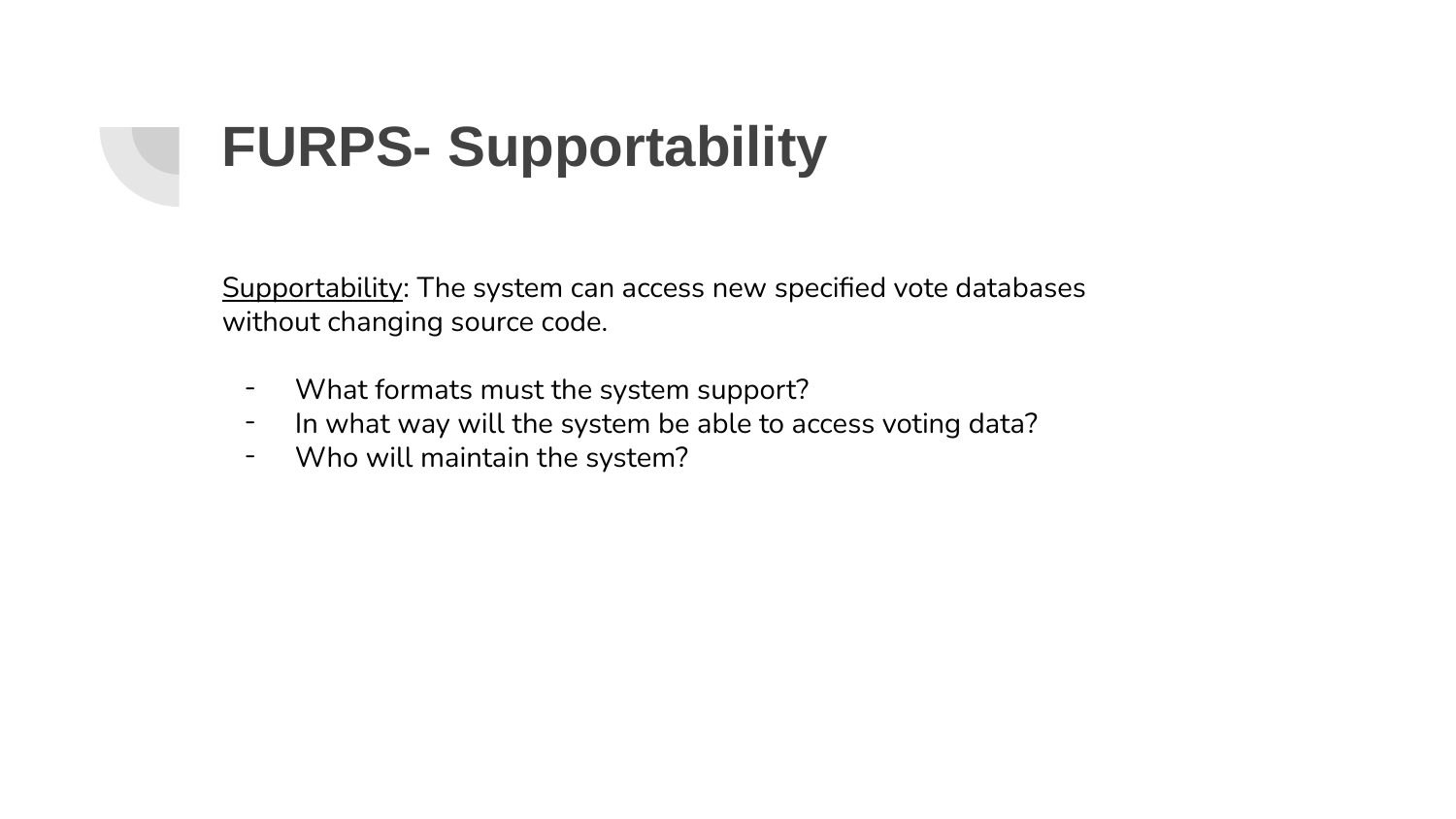

# FURPS- Supportability
Supportability: The system can access new specified vote databases without changing source code.

What formats must the system support?
In what way will the system be able to access voting data?
Who will maintain the system?